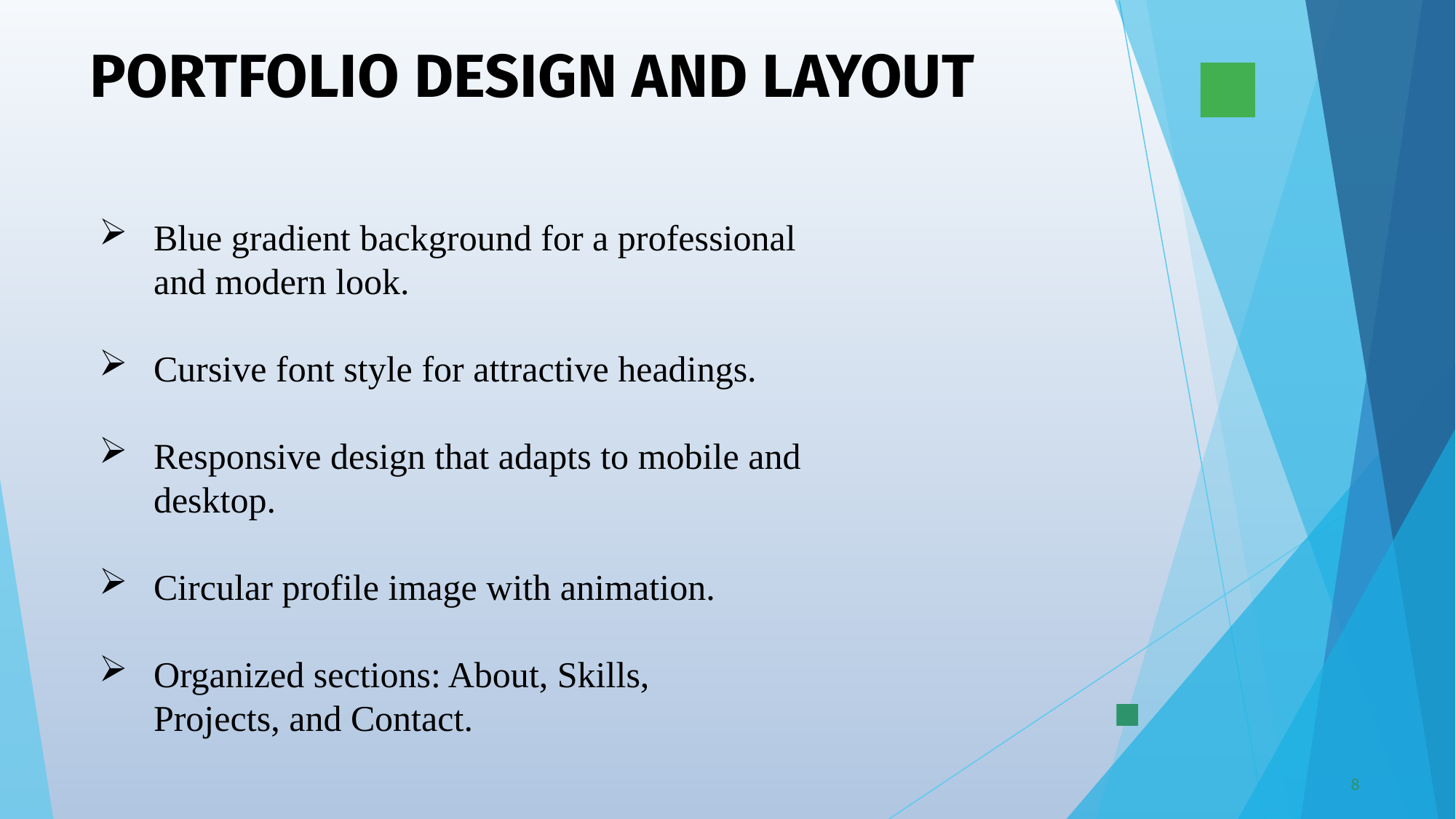

PORTFOLIO DESIGN AND LAYOUT

Blue gradient background for a professional and modern look.

Cursive font style for attractive headings.

Responsive design that adapts to mobile and desktop.

Circular profile image with animation.

Organized sections: About, Skills, Projects, and Contact.

8